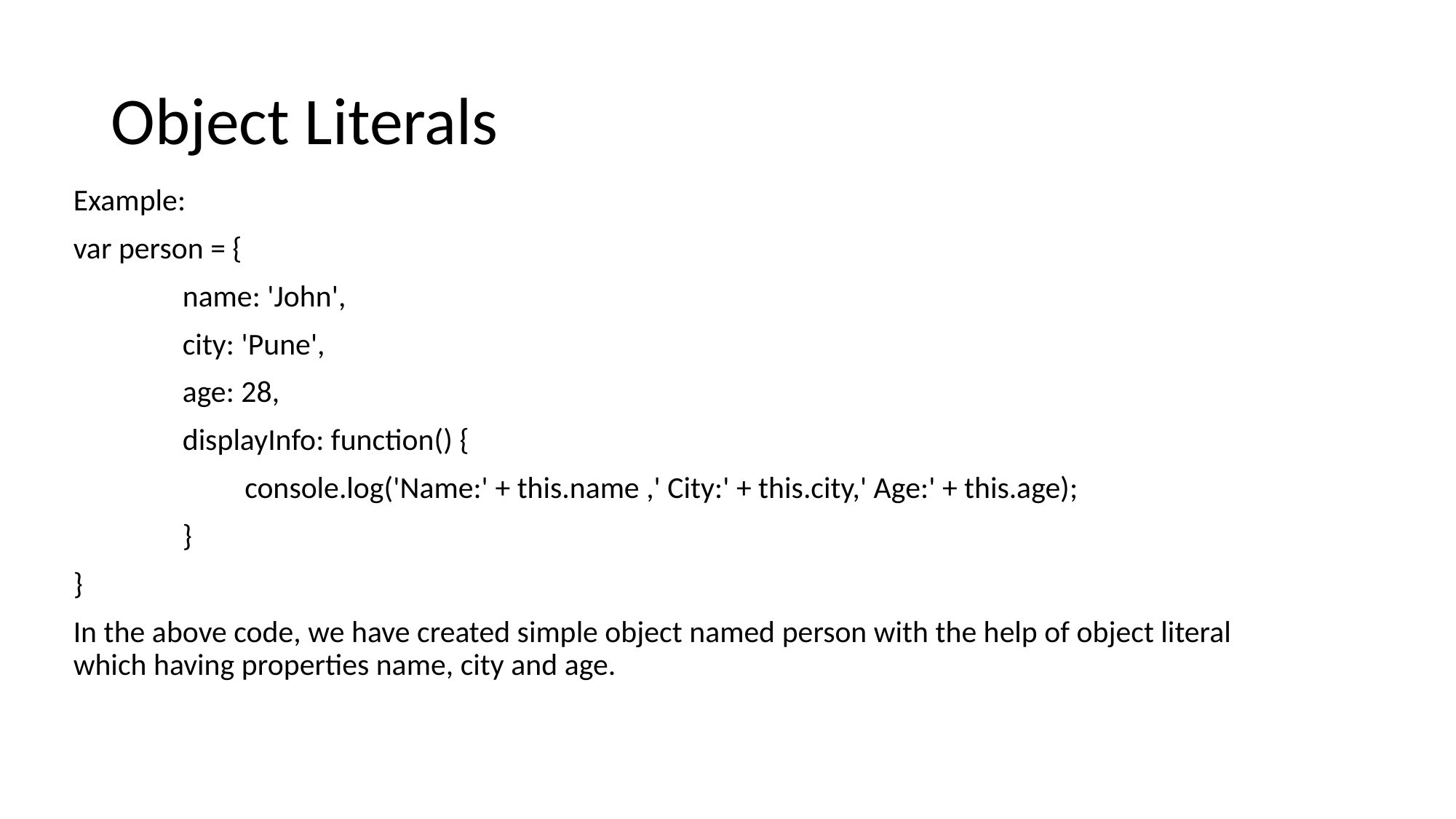

# Object Literals
Example:
var person = {
	name: 'John',
	city: 'Pune',
	age: 28,
	displayInfo: function() {
	         console.log('Name:' + this.name ,' City:' + this.city,' Age:' + this.age);
	}
}
In the above code, we have created simple object named person with the help of object literal which having properties name, city and age.